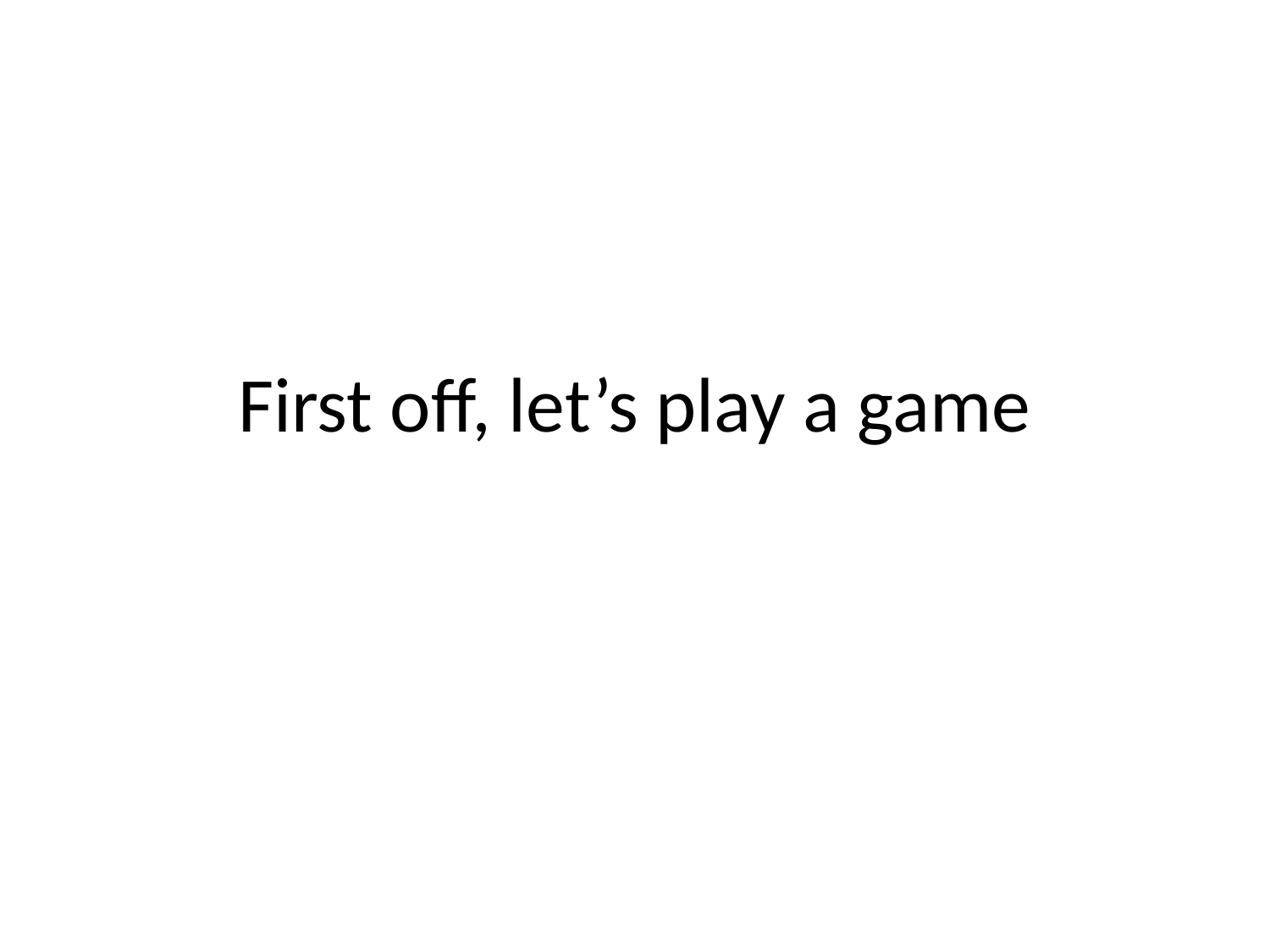

# First off, let’s play a game